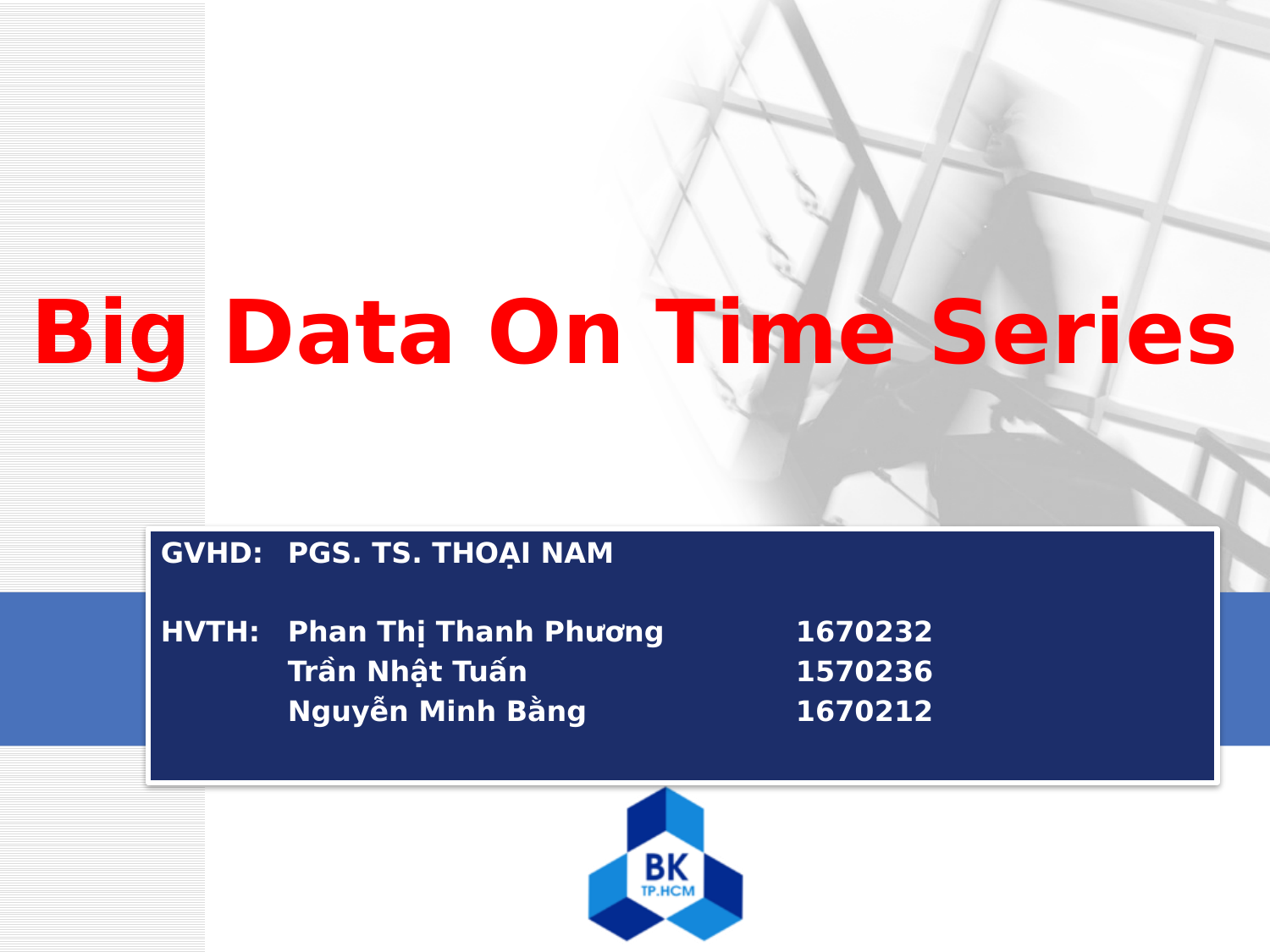

# Big Data On Time Series
GVHD: 	PGS. TS. THOẠI NAM

HVTH: 	Phan Thị Thanh Phương		1670232
	Trần Nhật Tuấn			1570236
	Nguyễn Minh Bằng		1670212